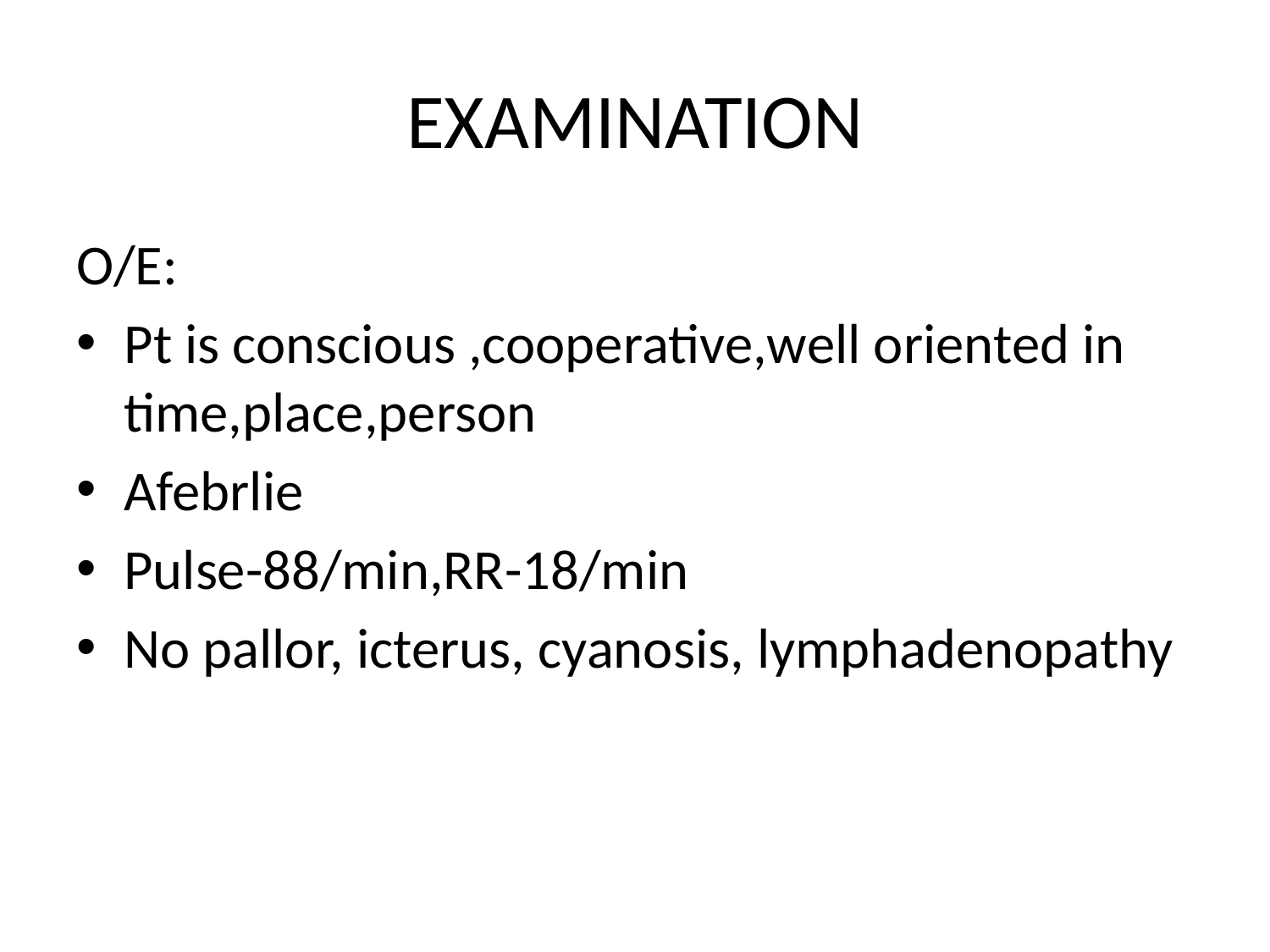

# EXAMINATION
O/E:
Pt is conscious ,cooperative,well oriented in time,place,person
Afebrlie
Pulse-88/min,RR-18/min
No pallor, icterus, cyanosis, lymphadenopathy